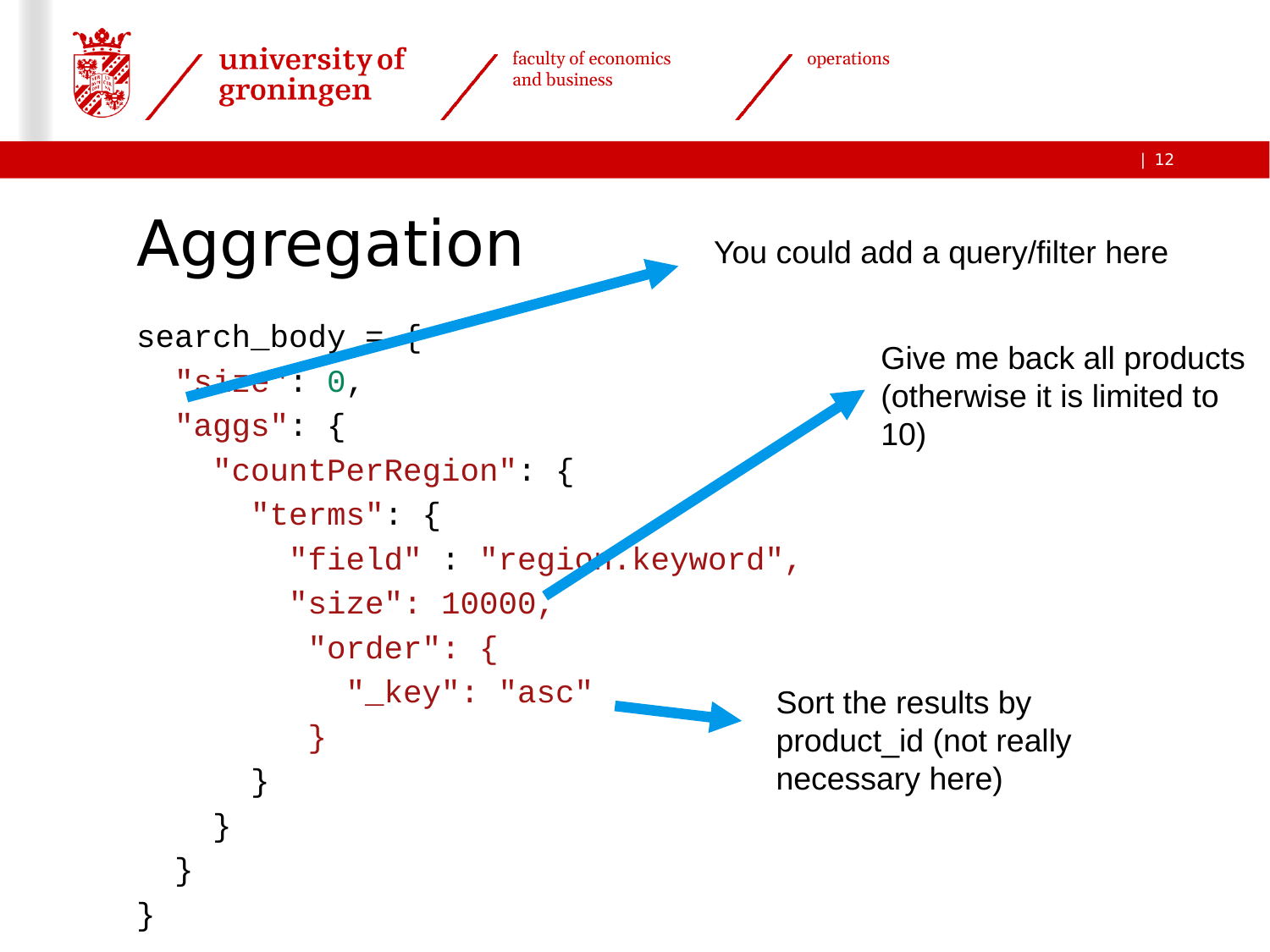

12
# Aggregation
You could add a query/filter here
search_body = {
  "size": 0,
  "aggs": {
    "countPerRegion": {
      "terms": {
        "field" : "region.keyword",
        "size": 10000,
         "order": {
           "_key": "asc"
         }
      }
    }
  }
}

Give me back all products (otherwise it is limited to 10)
Sort the results by product_id (not really necessary here)